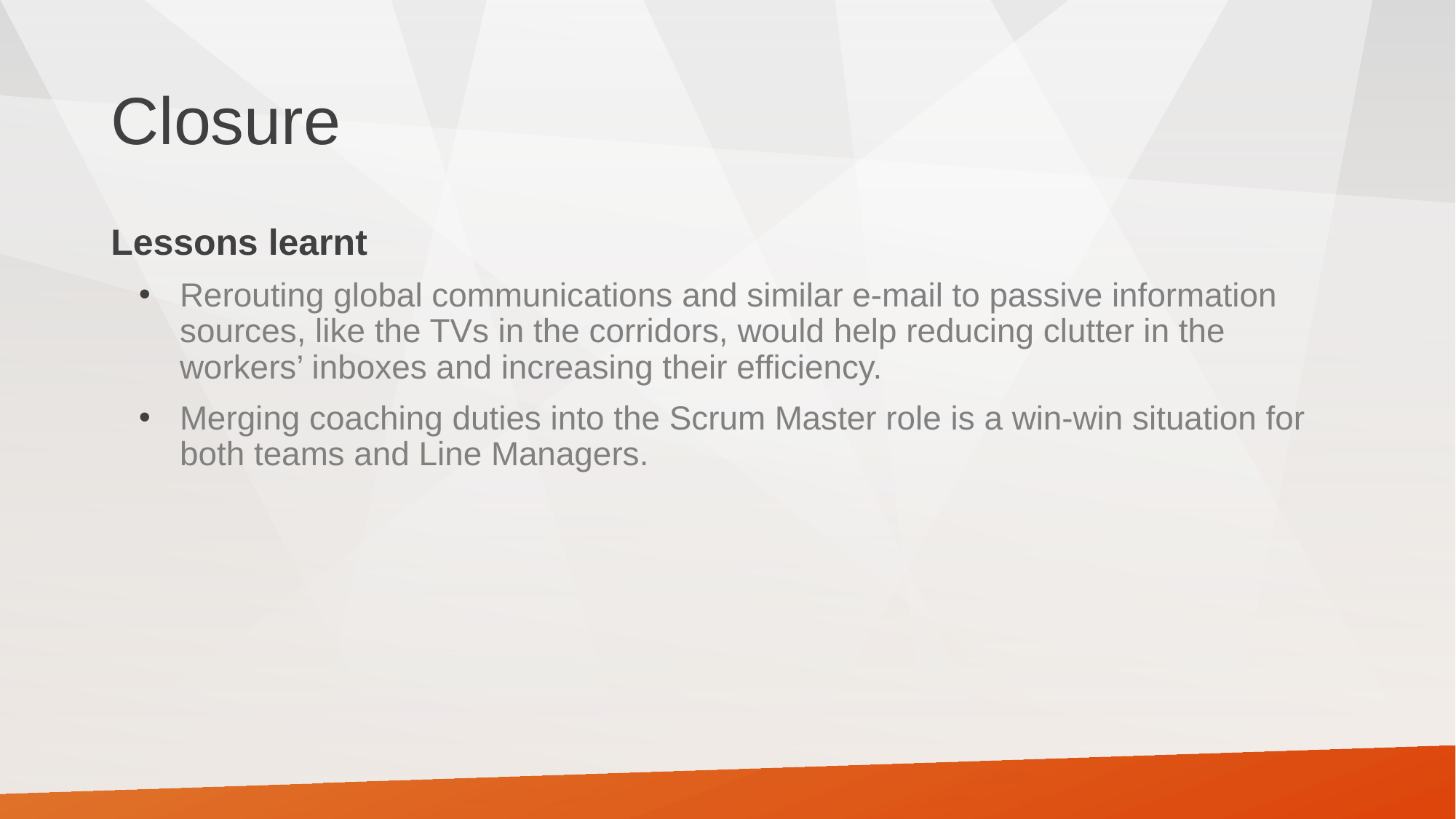

# Closure
Lessons learnt
Rerouting global communications and similar e-mail to passive information sources, like the TVs in the corridors, would help reducing clutter in the workers’ inboxes and increasing their efficiency.
Merging coaching duties into the Scrum Master role is a win-win situation for both teams and Line Managers.